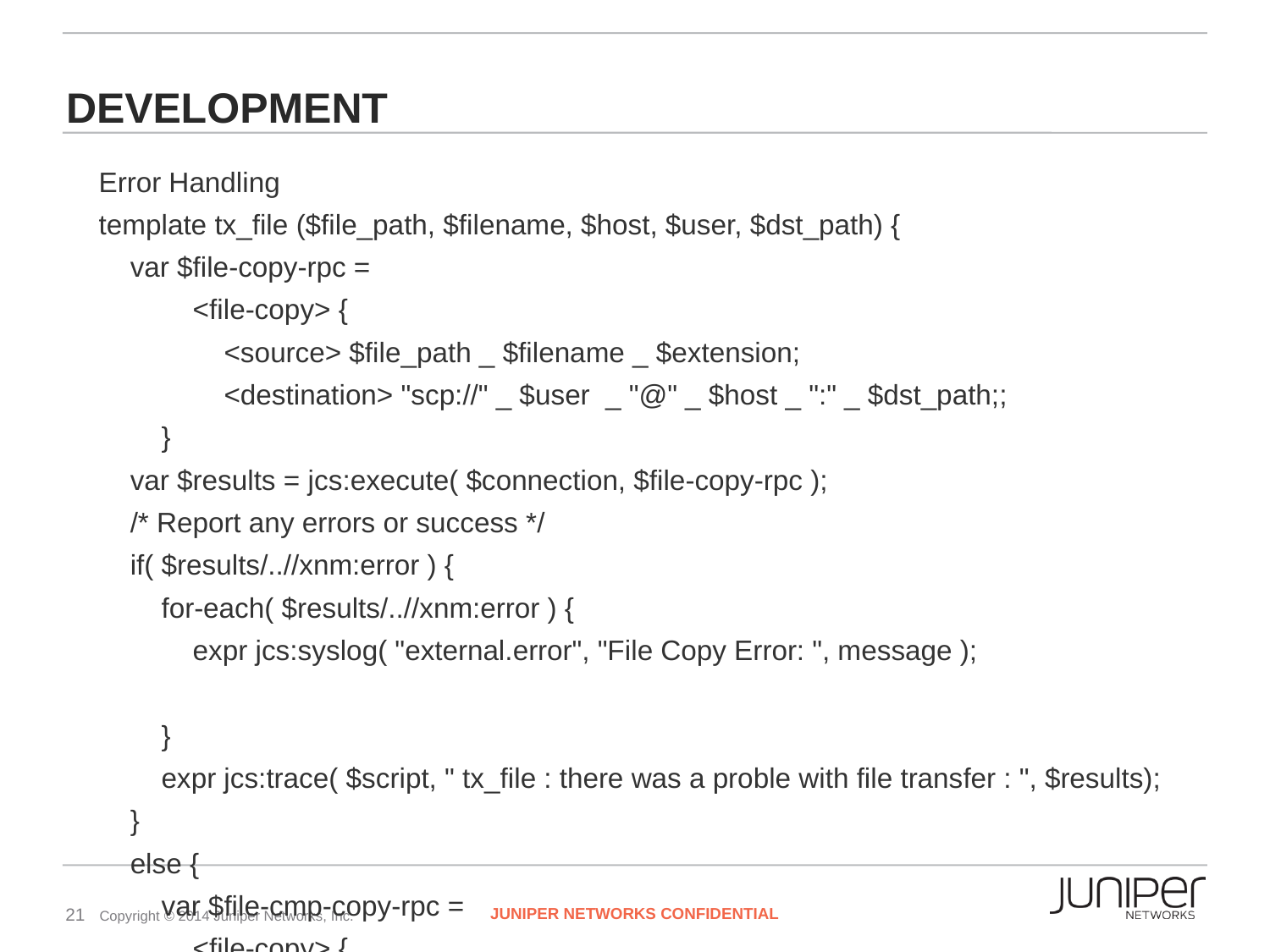

# Development
Error Handling
template tx_file ($file_path, $filename, $host, $user, $dst_path) {
    var $file-copy-rpc =
            <file-copy> {
                <source> $file_path _ $filename _ $extension;
                <destination> "scp://" _ $user  _ "@" _ $host _ ":" _ $dst_path;;
        }
    var $results = jcs:execute( $connection, $file-copy-rpc );
    /* Report any errors or success */
    if( $results/..//xnm:error ) {
        for-each( $results/..//xnm:error ) {
            expr jcs:syslog( "external.error", "File Copy Error: ", message );

        }
        expr jcs:trace( $script, " tx_file : there was a proble with file transfer : ", $results);
    }
    else {
        var $file-cmp-copy-rpc =
            <file-copy> {
                <source> $file_path _ $filename _ $extension_cmp;
                <destination> "scp://" _ $user _ "@" _ $host _ ":" _ $dst_path;;
        }
        var $results_cmp = jcs:execute( $connection, $file-cmp-copy-rpc );
            expr jcs:syslog( "external.info", "services XML structure sucessfully transfered." );
            expr jcs:trace( $script, " tx_file : file transfer successful!");
            /* when file transfer is successful, delete the CMP file on local,meaning file tx'd sucessfully, if there is errors we don't delete the files */
            call file_delete ($filename=$path _ $filename _ $extension_cmp);
    }
}